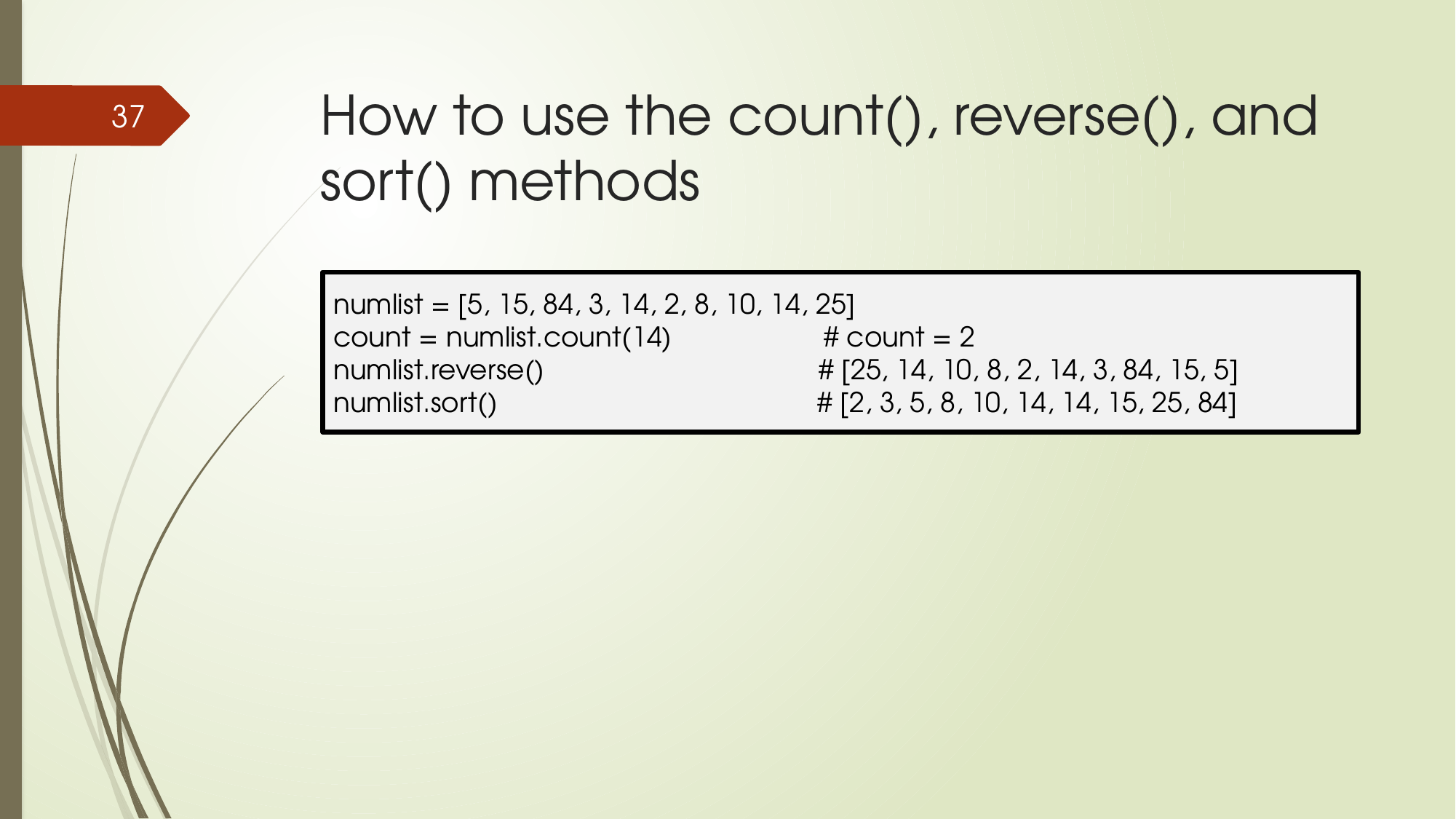

# How to use the count(), reverse(), and sort() methods
37

numlist = [5, 15, 84, 3, 14, 2, 8, 10, 14, 25]
count = numlist.count(14)                    # count = 2
numlist.reverse()                                    # [25, 14, 10, 8, 2, 14, 3, 84, 15, 5]
numlist.sort()                                          # [2, 3, 5, 8, 10, 14, 14, 15, 25, 84]